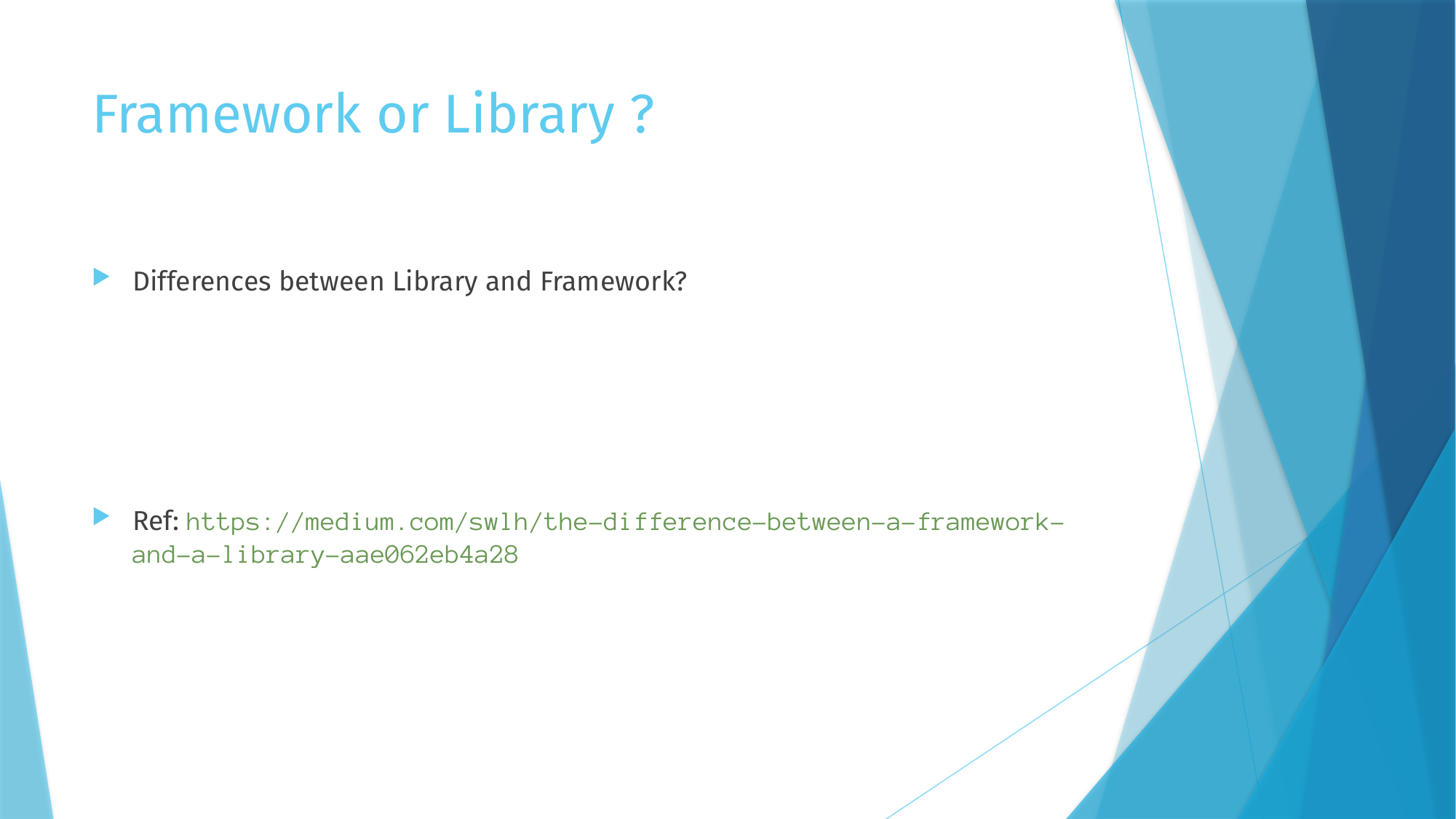

# Framework or Library ?
Differences between Library and Framework?

Ref: https://medium.com/swlh/the-difference-between-a-framework-and-a-library-aae062eb4a28